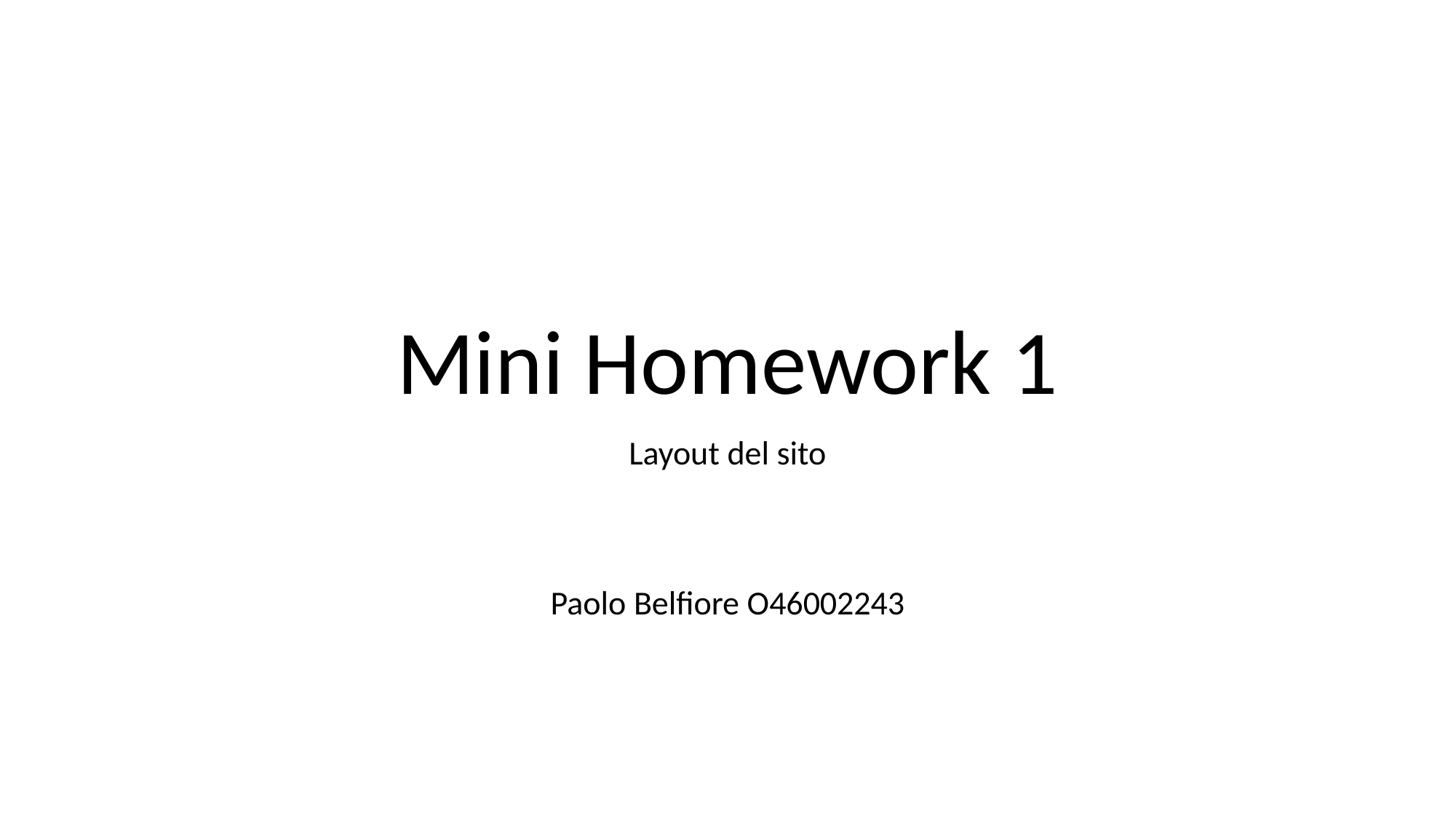

# Mini Homework 1
Layout del sito

Paolo Belfiore O46002243